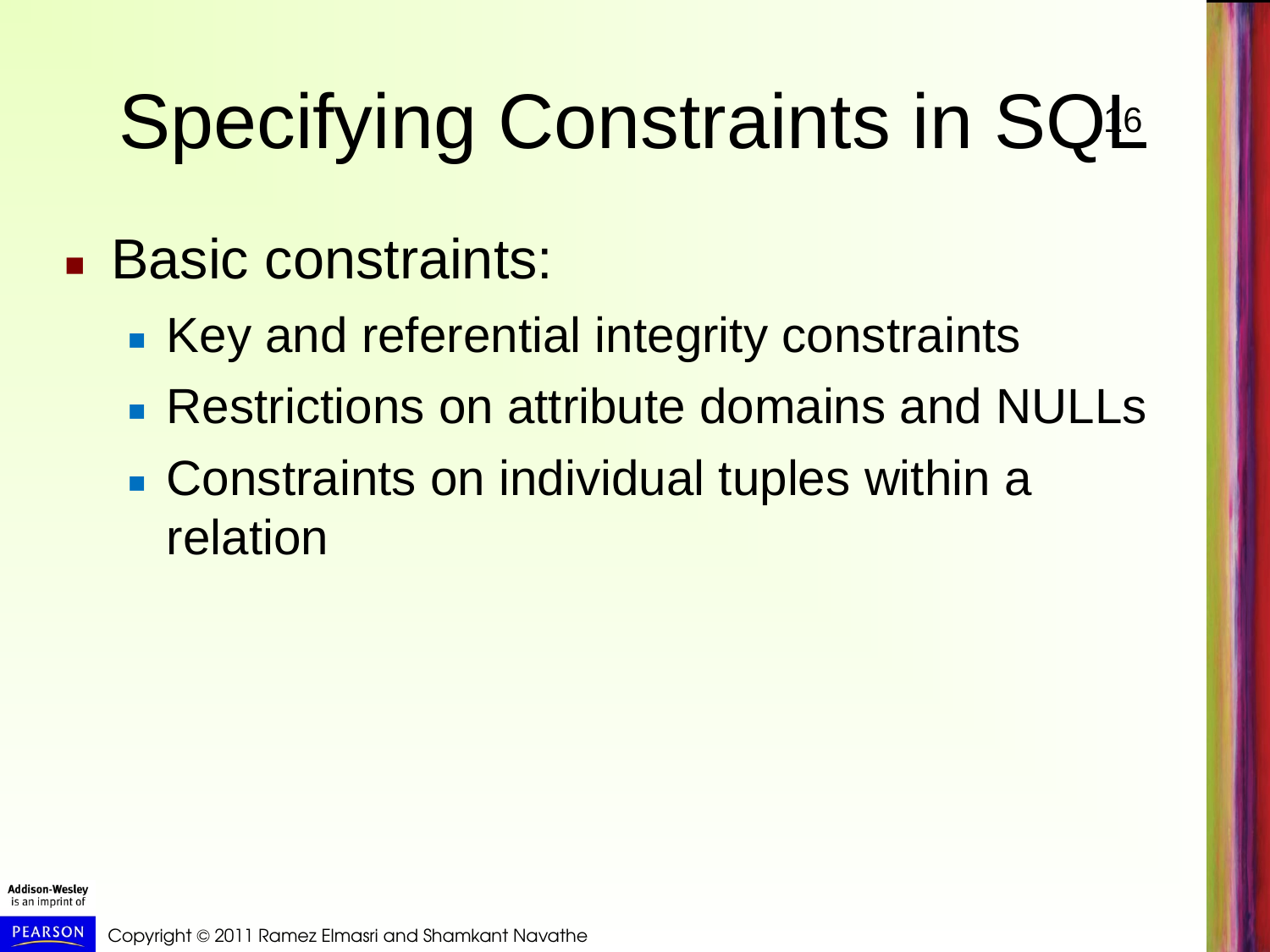

# Specifying Constraints in SQL
Basic constraints:
Key and referential integrity constraints
Restrictions on attribute domains and NULLs
Constraints on individual tuples within a relation